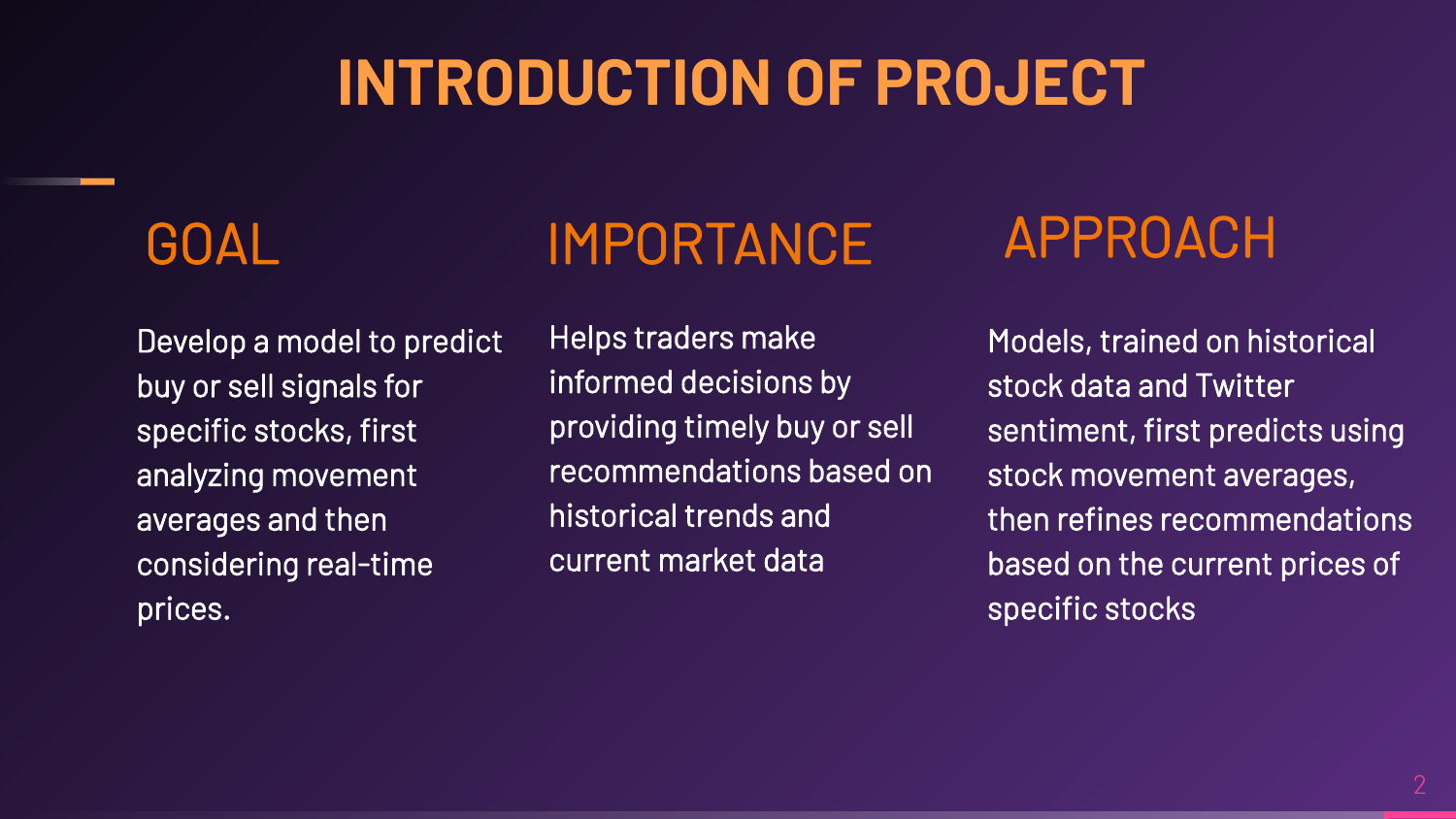

# INTRODUCTION OF PROJECT
APPROACH
GOAL
IMPORTANCE
Helps traders make informed decisions by providing timely buy or sell recommendations based on historical trends and current market data
Models, trained on historical stock data and Twitter sentiment, first predicts using stock movement averages, then refines recommendations based on the current prices of specific stocks
Develop a model to predict buy or sell signals for specific stocks, first analyzing movement averages and then considering real-time prices.
2